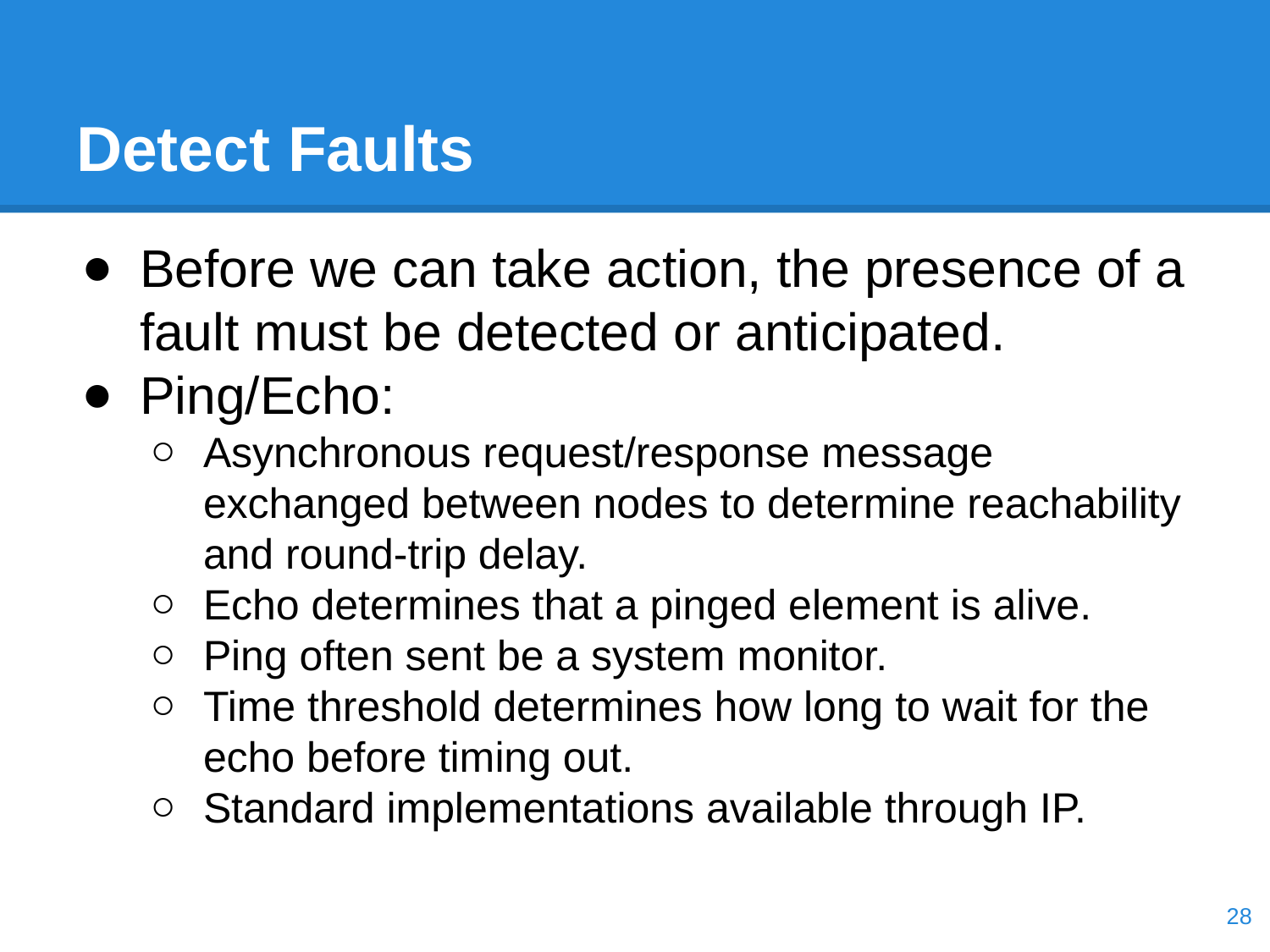

# Detect Faults
Before we can take action, the presence of a fault must be detected or anticipated.
Ping/Echo:
Asynchronous request/response message exchanged between nodes to determine reachability and round-trip delay.
Echo determines that a pinged element is alive.
Ping often sent be a system monitor.
Time threshold determines how long to wait for the echo before timing out.
Standard implementations available through IP.
28